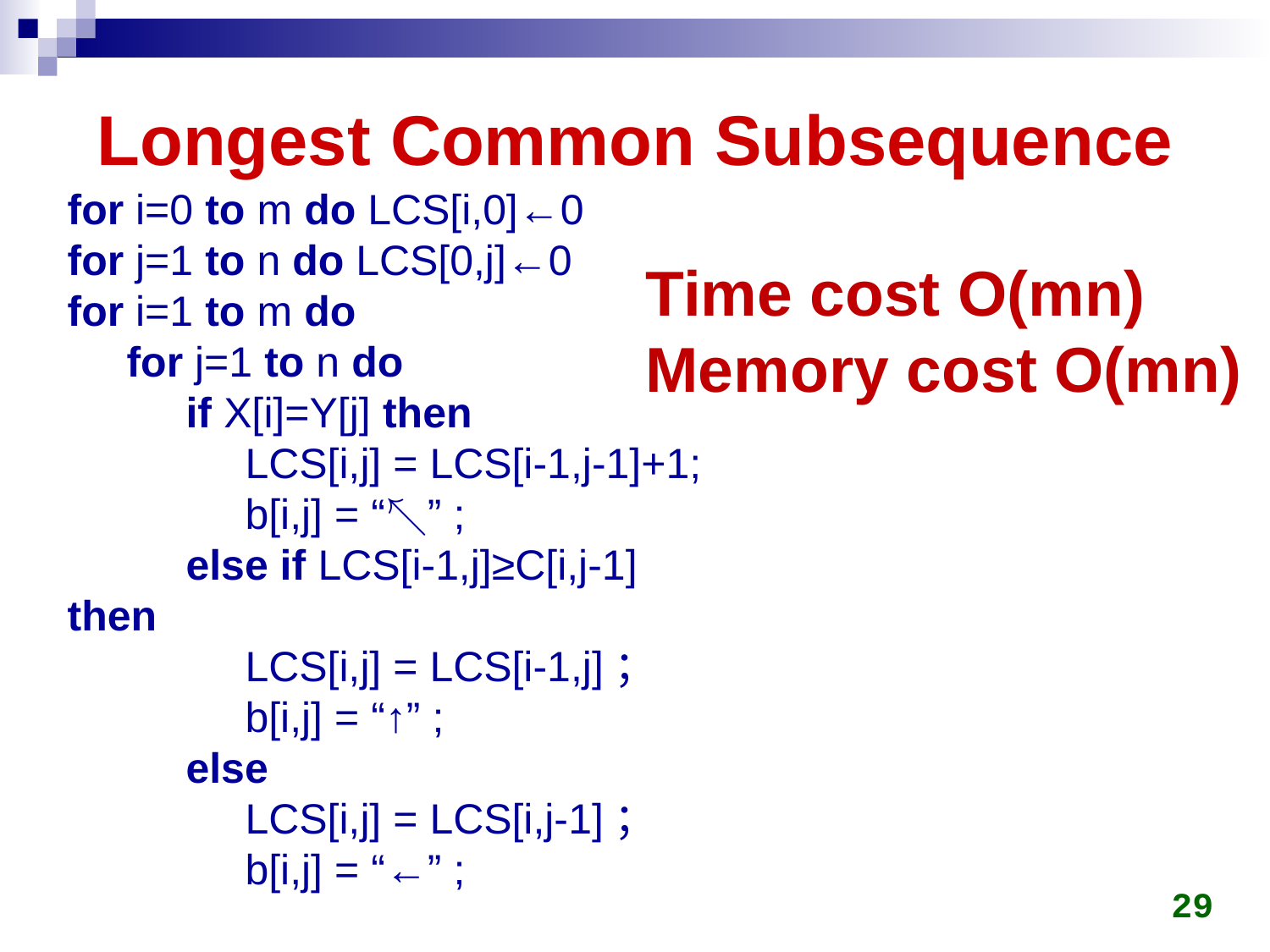

# Longest Common Subsequence
for i=0 to m do LCS[i,0]←0
for j=1 to n do LCS[0,j]←0
for i=1 to m do
     for j=1 to n do
          if X[i]=Y[j] then
               LCS[i,j] = LCS[i-1,j-1]+1;
               b[i,j] = “↖” ;
          else if LCS[i-1,j]≥C[i,j-1] then
               LCS[i,j] = LCS[i-1,j]；
               b[i,j] = “↑” ;
          else
               LCS[i,j] = LCS[i,j-1]；
               b[i,j] = “←” ;
Time cost O(mn)
Memory cost O(mn)
29